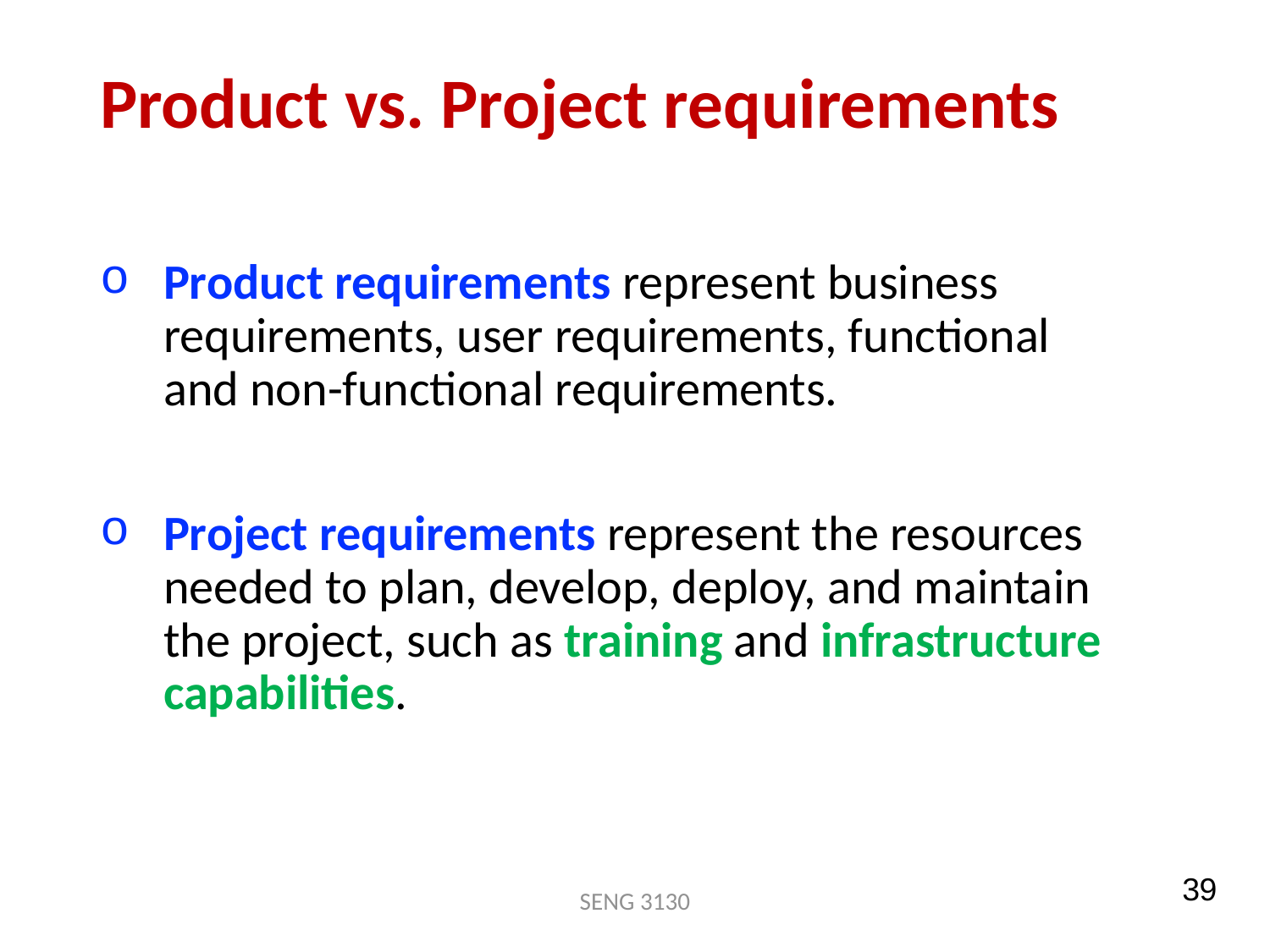

# Product vs. Project requirements
Product requirements represent business requirements, user requirements, functional and non-functional requirements.

Project requirements represent the resources needed to plan, develop, deploy, and maintain the project, such as training and infrastructure capabilities.
39
SENG 3130